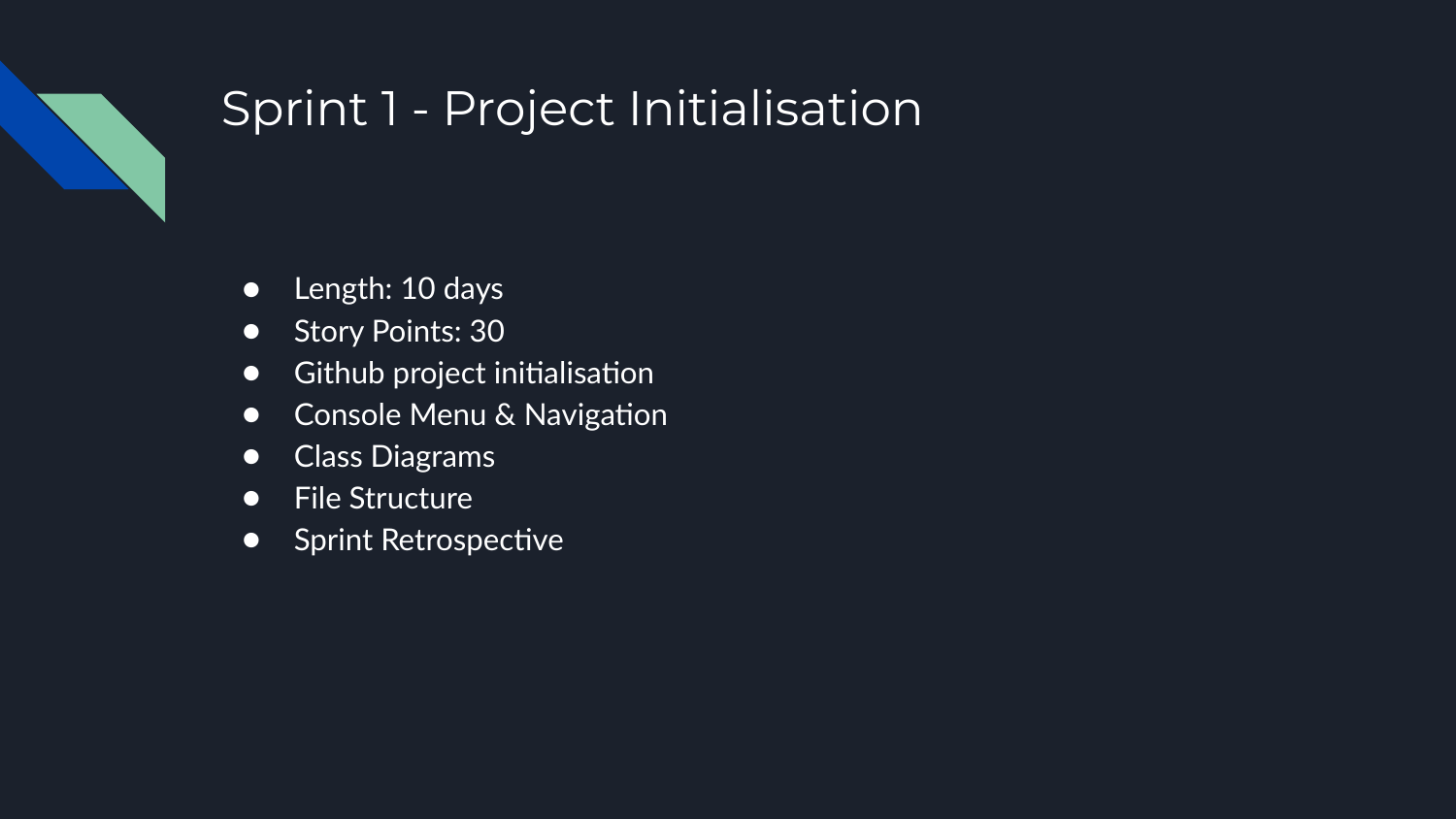

# Sprint 1 - Project Initialisation
Length: 10 days
Story Points: 30
Github project initialisation
Console Menu & Navigation
Class Diagrams
File Structure
Sprint Retrospective